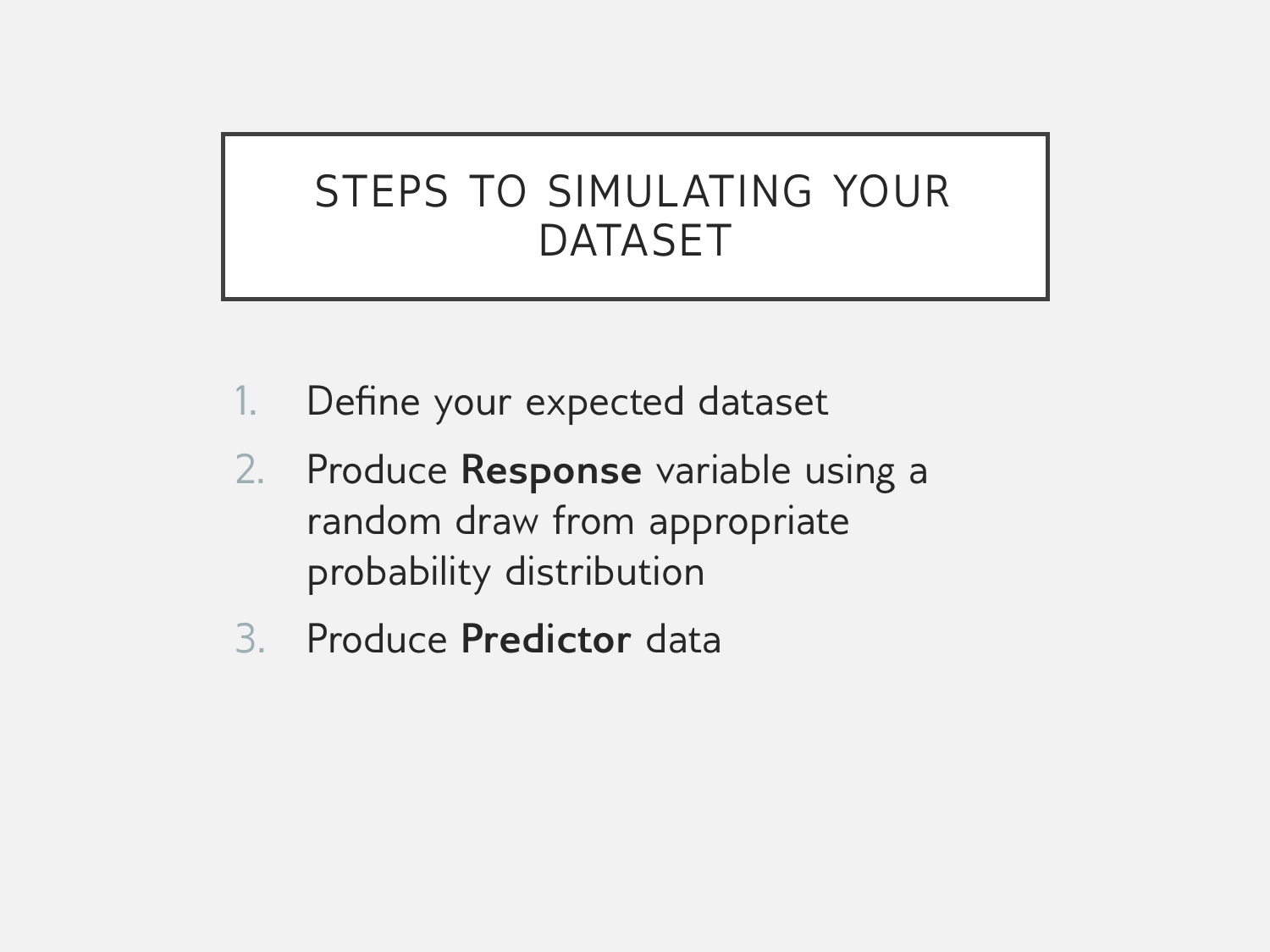

# Steps to simulating your dataset
Define your expected dataset
Produce Response variable using a random draw from appropriate probability distribution
Produce Predictor data